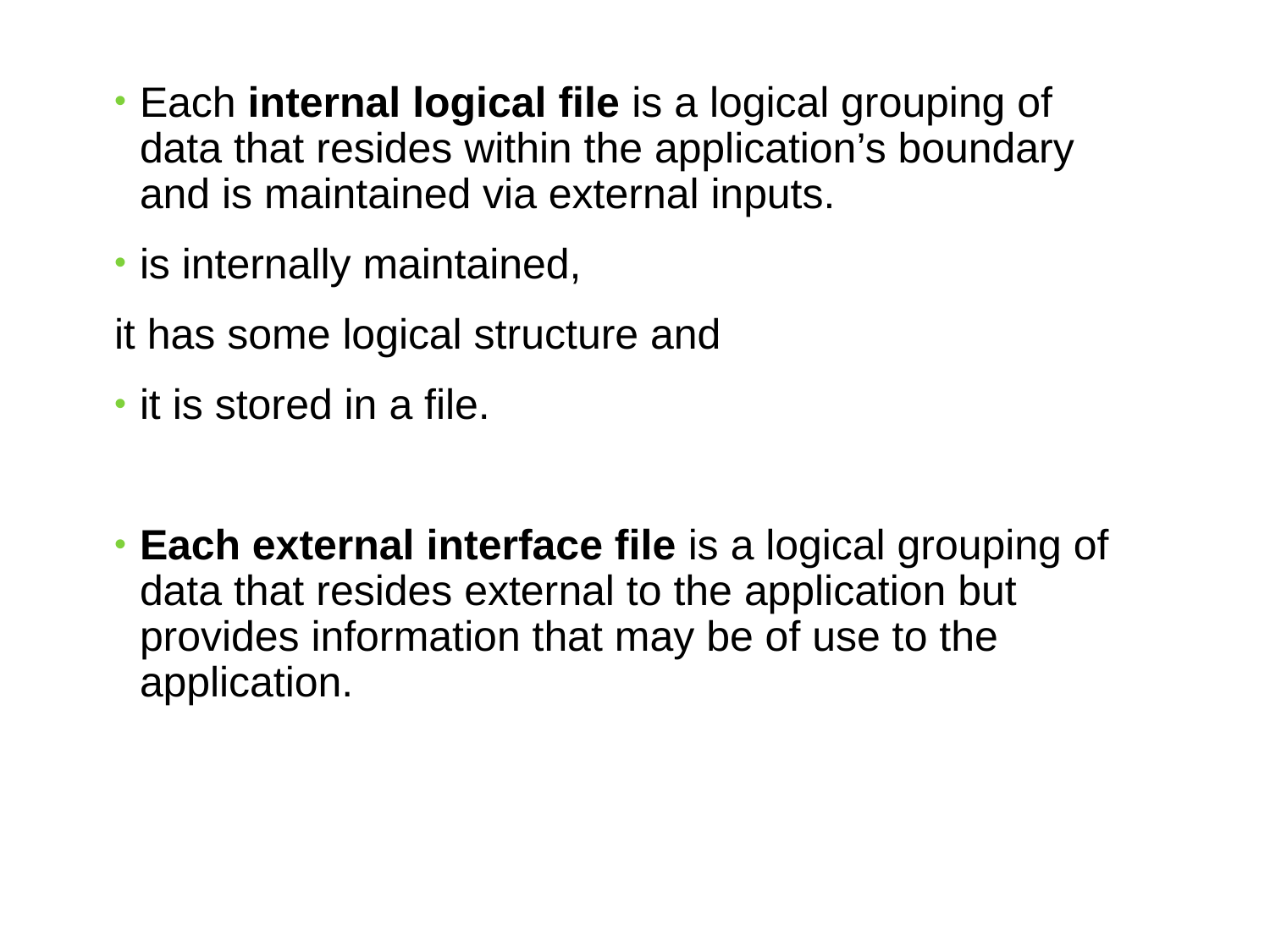

Each internal logical file is a logical grouping of data that resides within the application’s boundary and is maintained via external inputs.
is internally maintained,
it has some logical structure and
it is stored in a file.

Each external interface file is a logical grouping of data that resides external to the application but provides information that may be of use to the application.